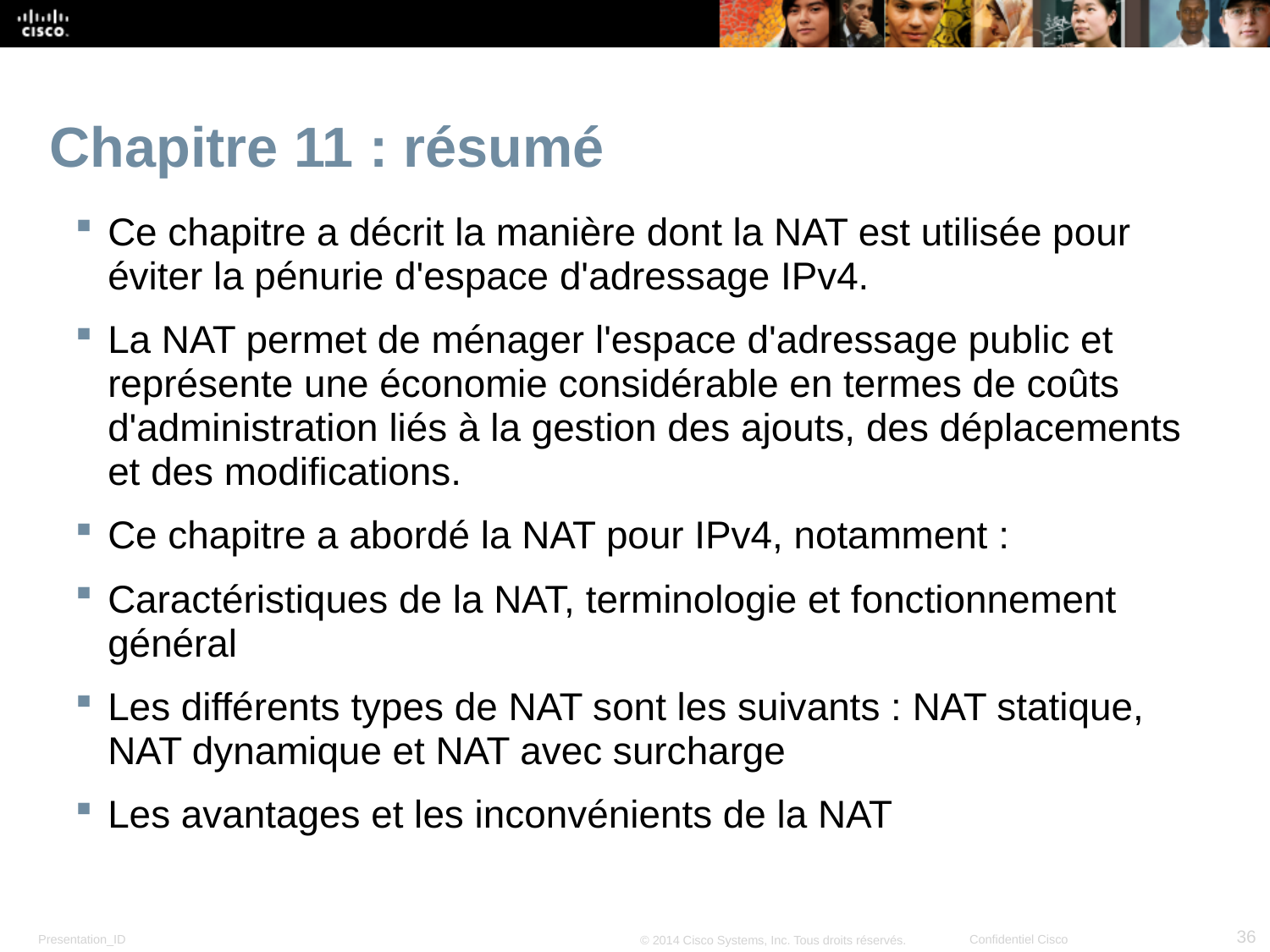

# Chapitre 11 : résumé
Ce chapitre a décrit la manière dont la NAT est utilisée pour éviter la pénurie d'espace d'adressage IPv4.
La NAT permet de ménager l'espace d'adressage public et représente une économie considérable en termes de coûts d'administration liés à la gestion des ajouts, des déplacements et des modifications.
Ce chapitre a abordé la NAT pour IPv4, notamment :
Caractéristiques de la NAT, terminologie et fonctionnement général
Les différents types de NAT sont les suivants : NAT statique, NAT dynamique et NAT avec surcharge
Les avantages et les inconvénients de la NAT